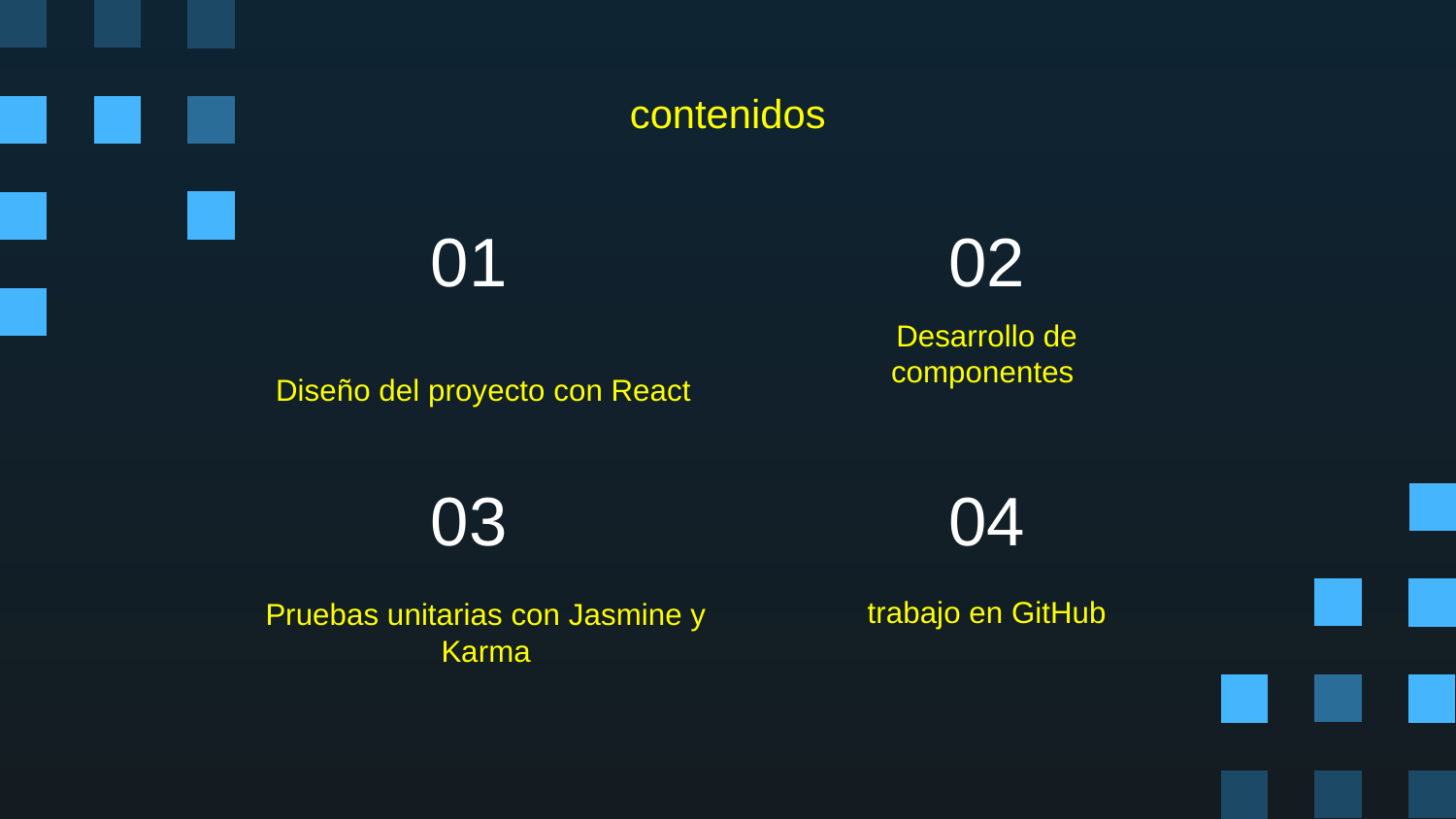

contenidos
# 01
02
Diseño del proyecto con React
Desarrollo de componentes
03
04
Pruebas unitarias con Jasmine y Karma
trabajo en GitHub